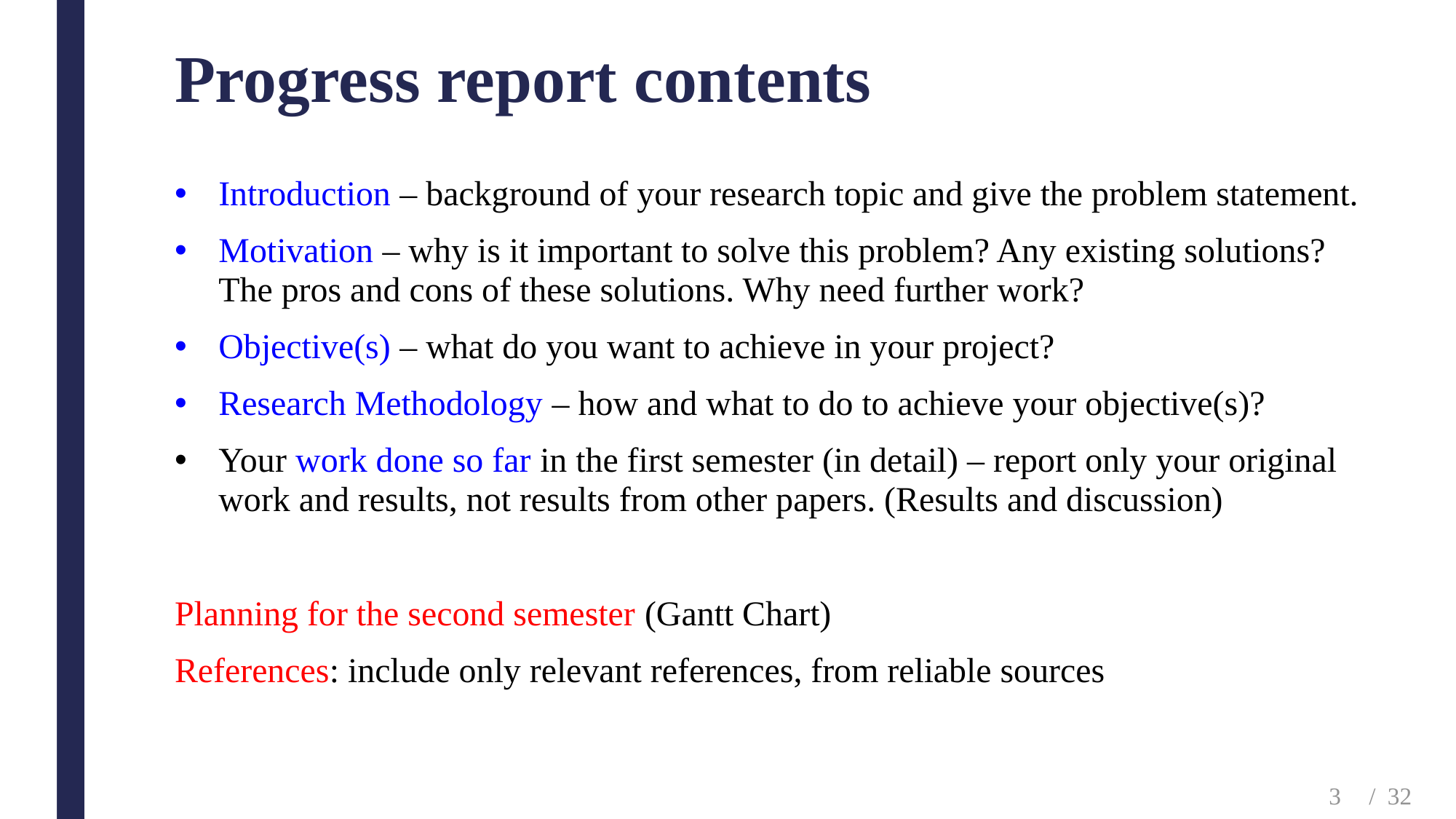

# Progress report contents
Introduction – background of your research topic and give the problem statement.
Motivation – why is it important to solve this problem? Any existing solutions? The pros and cons of these solutions. Why need further work?
Objective(s) – what do you want to achieve in your project?
Research Methodology – how and what to do to achieve your objective(s)?
Your work done so far in the first semester (in detail) – report only your original work and results, not results from other papers. (Results and discussion)

Planning for the second semester (Gantt Chart)
References: include only relevant references, from reliable sources

3
/  32